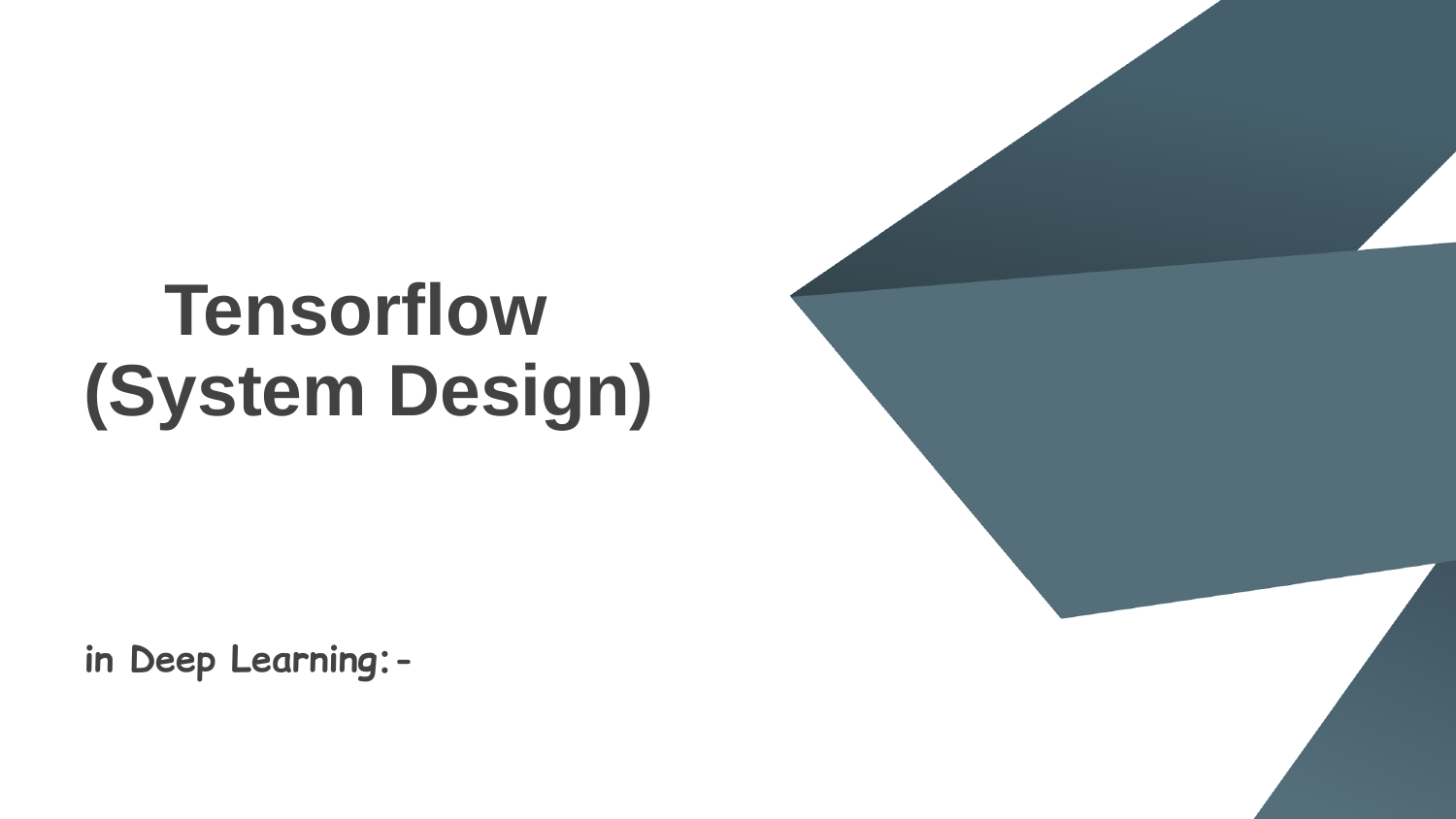

# Tensorflow
(System Design)
in Deep Learning:-